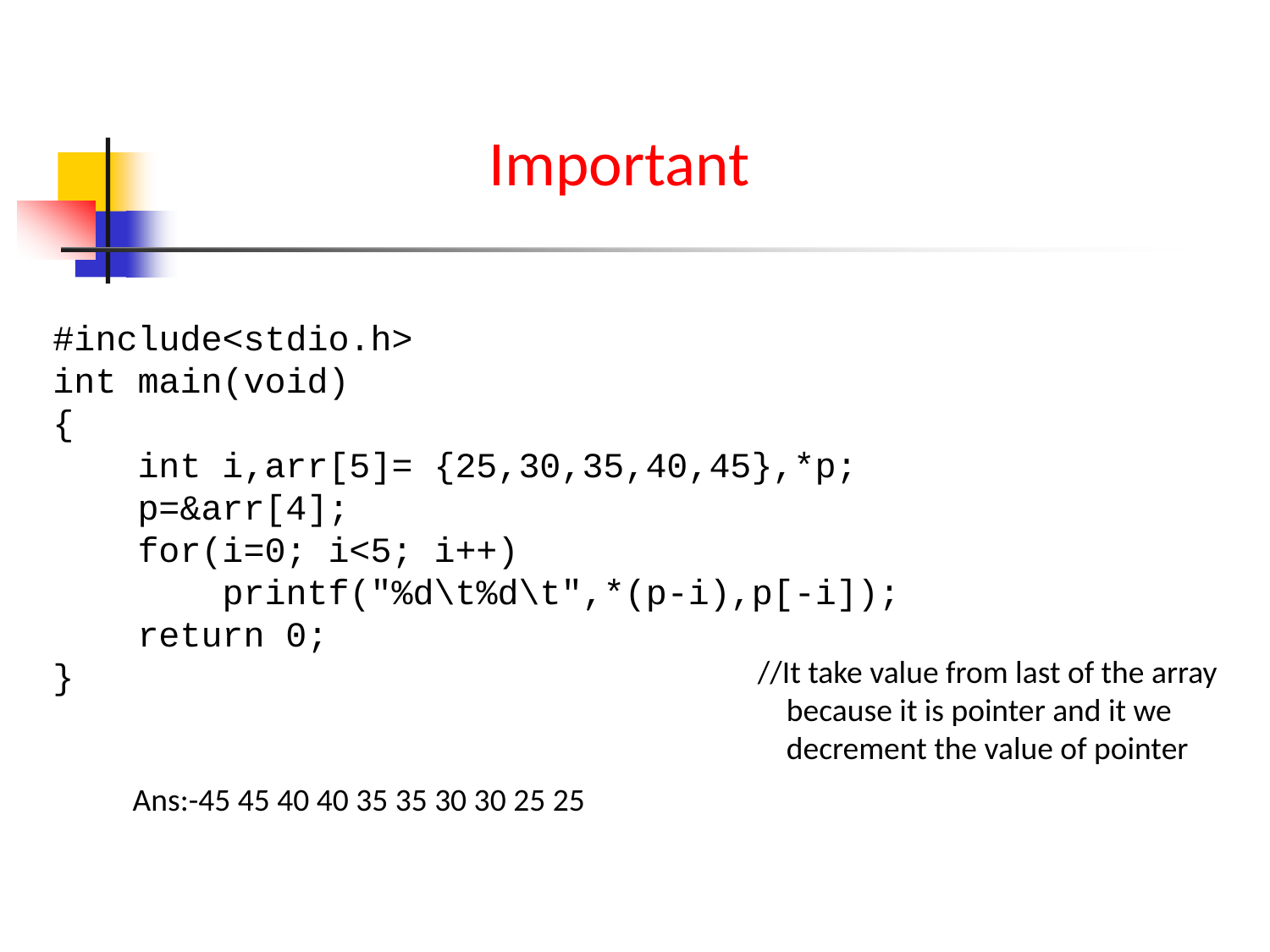

Important
#include<stdio.h>
int main(void)
{
    int i,arr[5]= {25,30,35,40,45},*p;
    p=&arr[4];
    for(i=0; i<5; i++)
        printf("%d\t%d\t",*(p-i),p[-i]);
    return 0;
}

//It take value from last of the array
    because it is pointer and it we
    decrement the value of pointer
Ans:-45 45 40 40 35 35 30 30 25 25